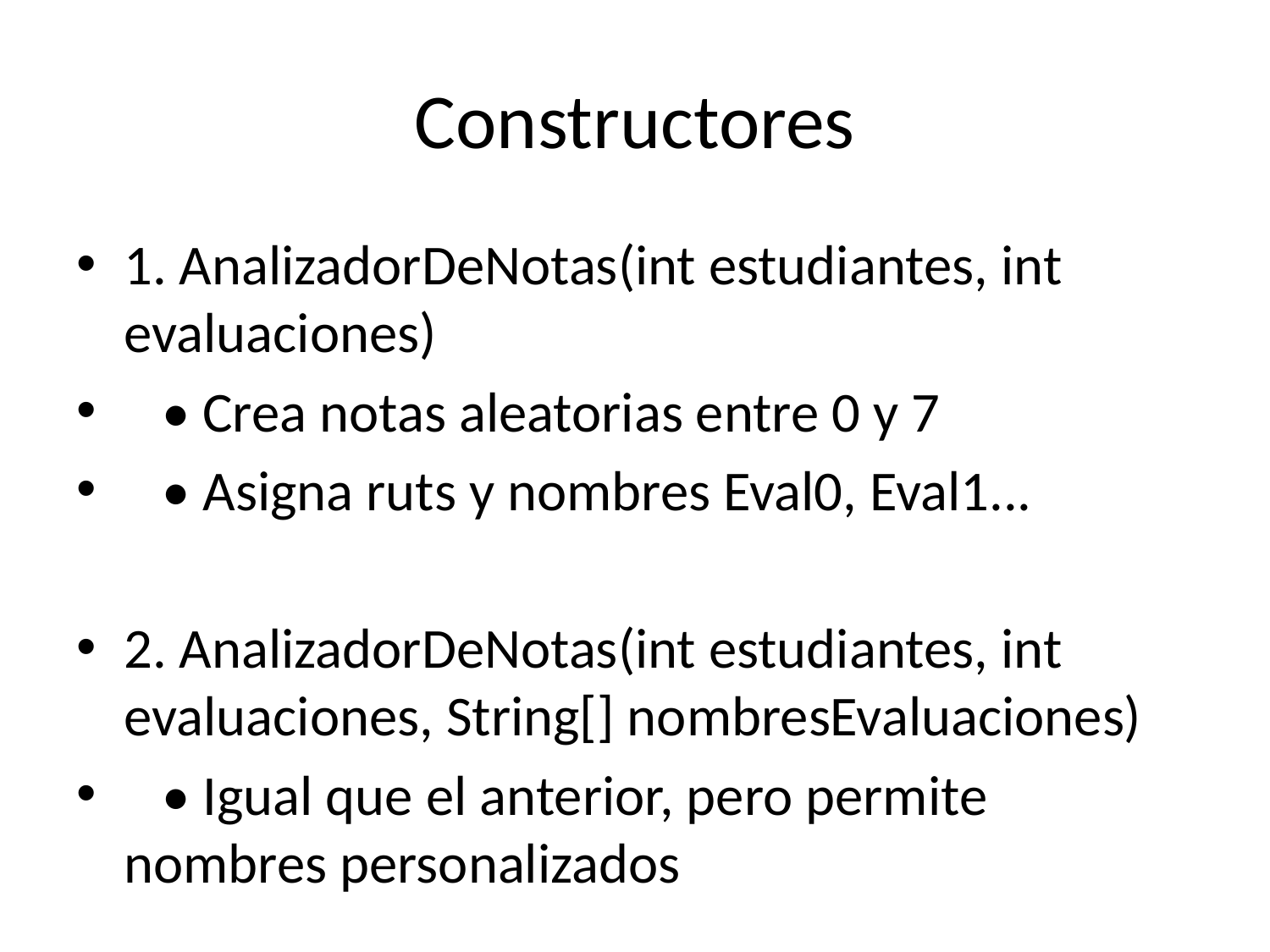

# Constructores
1. AnalizadorDeNotas(int estudiantes, int evaluaciones)
   • Crea notas aleatorias entre 0 y 7
   • Asigna ruts y nombres Eval0, Eval1...

2. AnalizadorDeNotas(int estudiantes, int evaluaciones, String[] nombresEvaluaciones)
   • Igual que el anterior, pero permite nombres personalizados